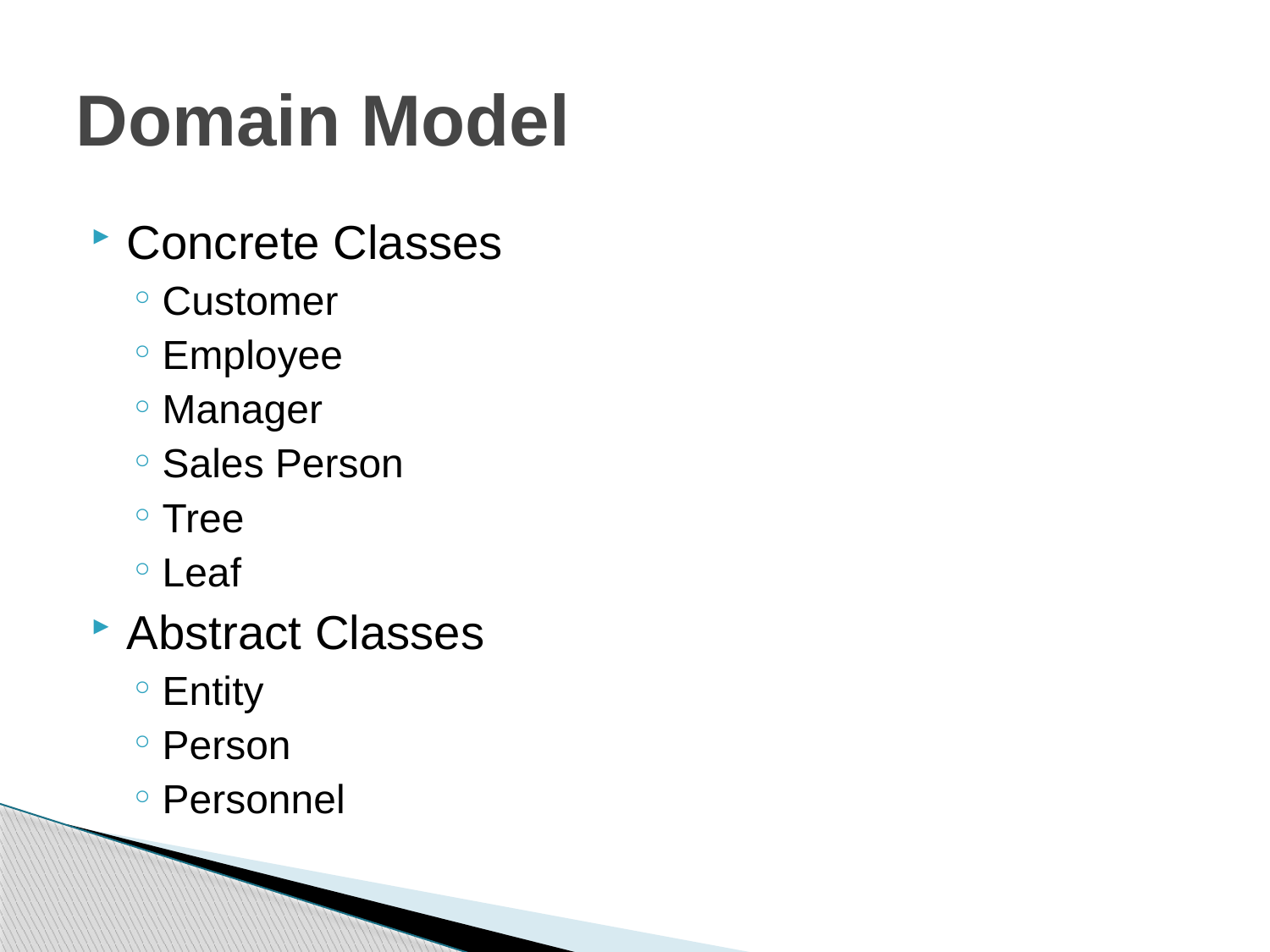

# Domain Model
Concrete Classes
Customer
Employee
Manager
Sales Person
Tree
Leaf
Abstract Classes
Entity
Person
Personnel